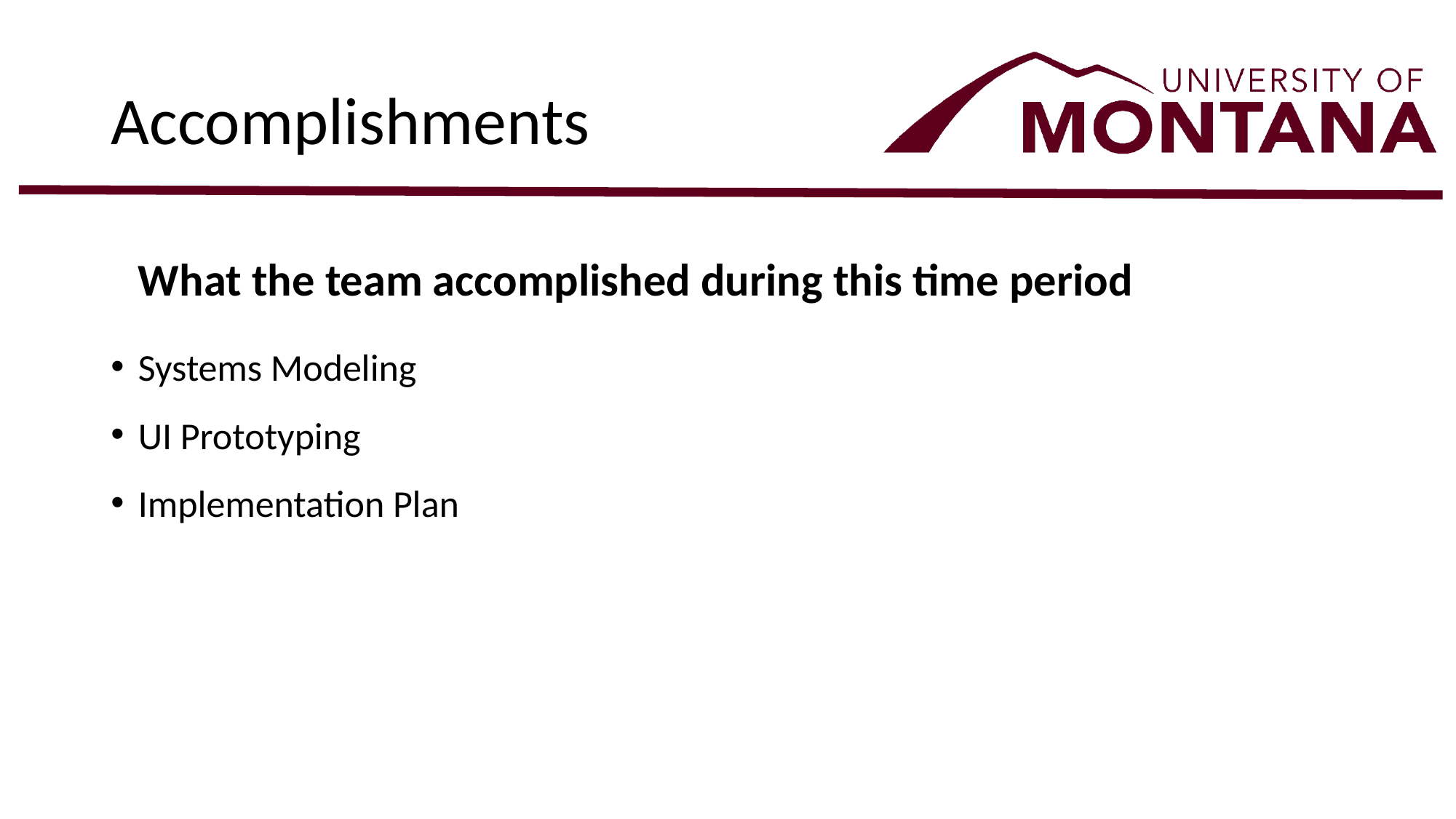

# Accomplishments
What the team accomplished during this time period
Systems Modeling
UI Prototyping
Implementation Plan